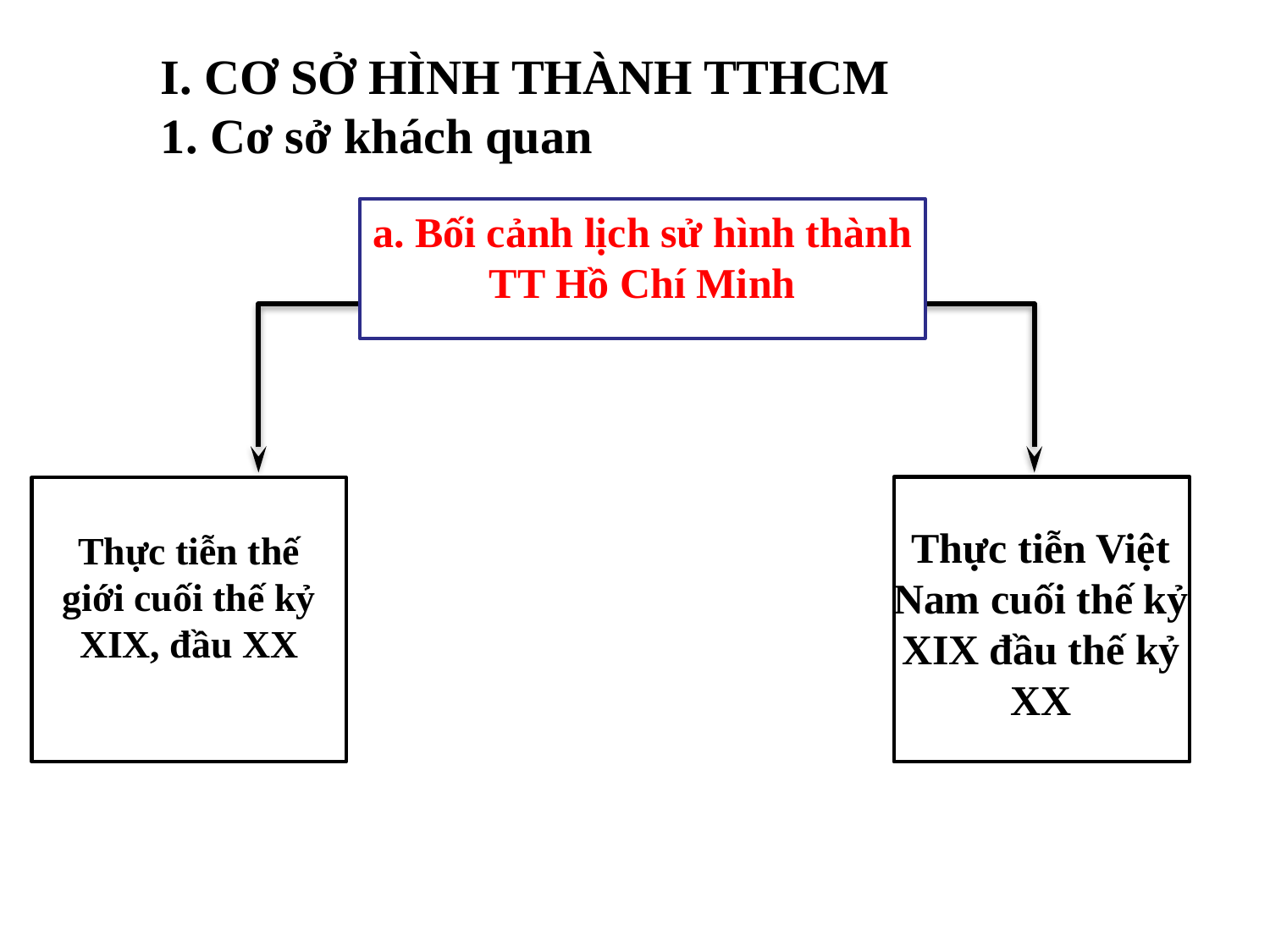

# I. CƠ SỞ HÌNH THÀNH TTHCM 1. Cơ sở khách quan
a. Bối cảnh lịch sử hình thành
TT Hồ Chí Minh

Thực tiễn thế giới cuối thế kỷ XIX, đầu XX

Thực tiễn Việt Nam cuối thế kỷ XIX đầu thế kỷ XX
4